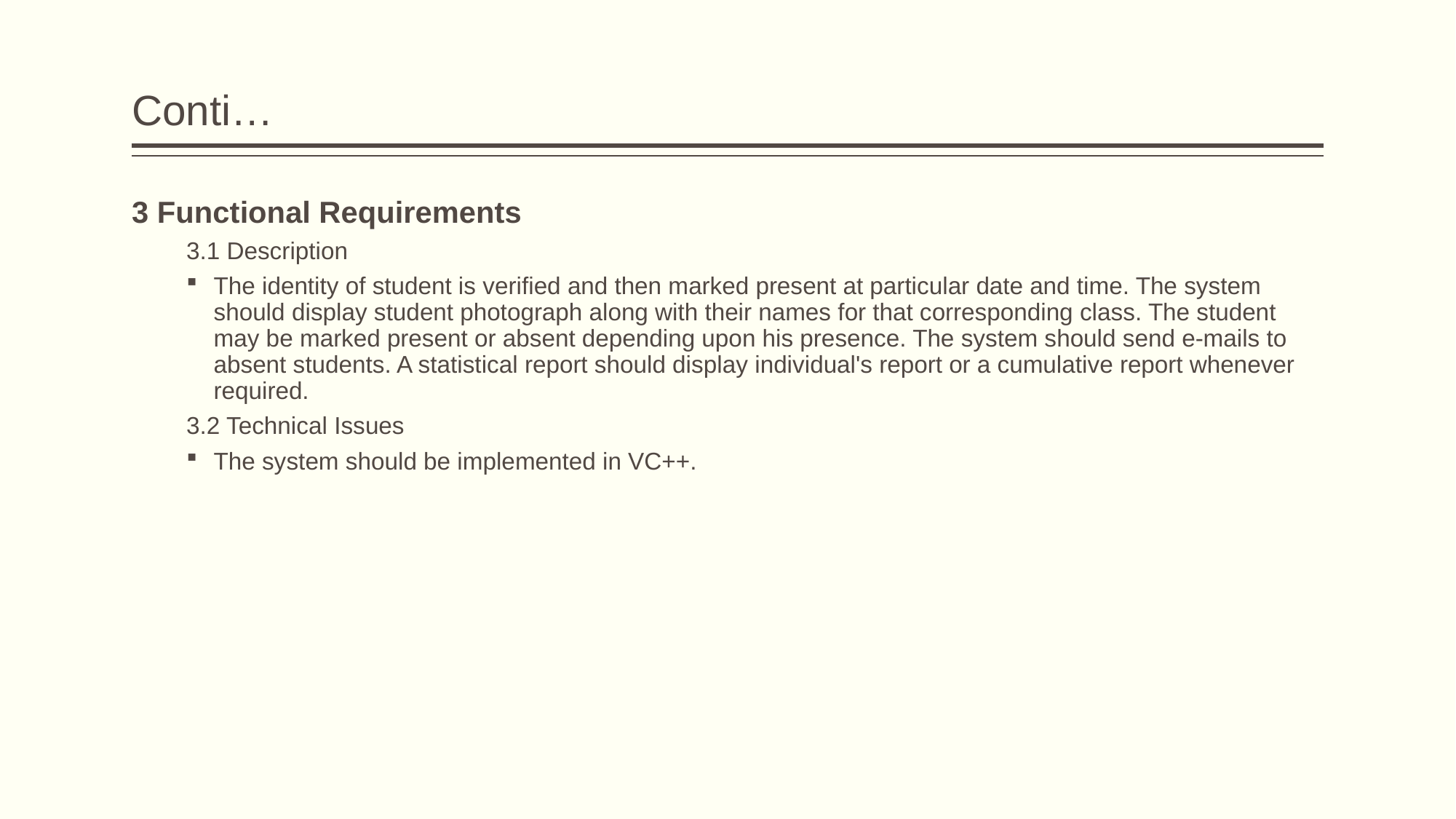

# Conti…
3 Functional Requirements
3.1 Description
The identity of student is verified and then marked present at particular date and time. The system should display student photograph along with their names for that corresponding class. The student may be marked present or absent depending upon his presence. The system should send e-mails to absent students. A statistical report should display individual's report or a cumulative report whenever required.
3.2 Technical Issues
The system should be implemented in VC++.